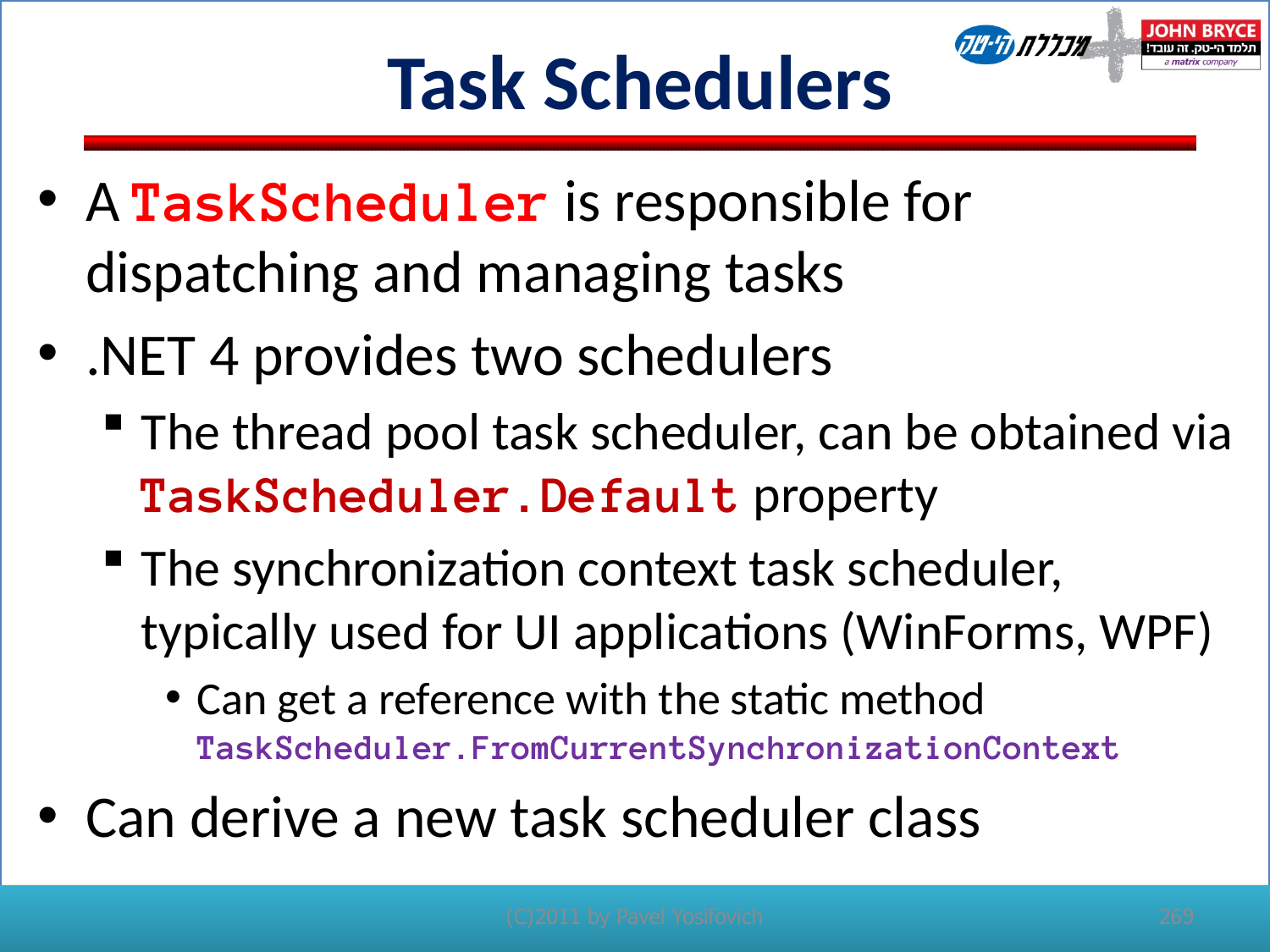

# Task Schedulers
A TaskScheduler is responsible for dispatching and managing tasks
.NET 4 provides two schedulers
The thread pool task scheduler, can be obtained via TaskScheduler.Default property
The synchronization context task scheduler, typically used for UI applications (WinForms, WPF)
Can get a reference with the static method TaskScheduler.FromCurrentSynchronizationContext
Can derive a new task scheduler class
(C)2011 by Pavel Yosifovich
269